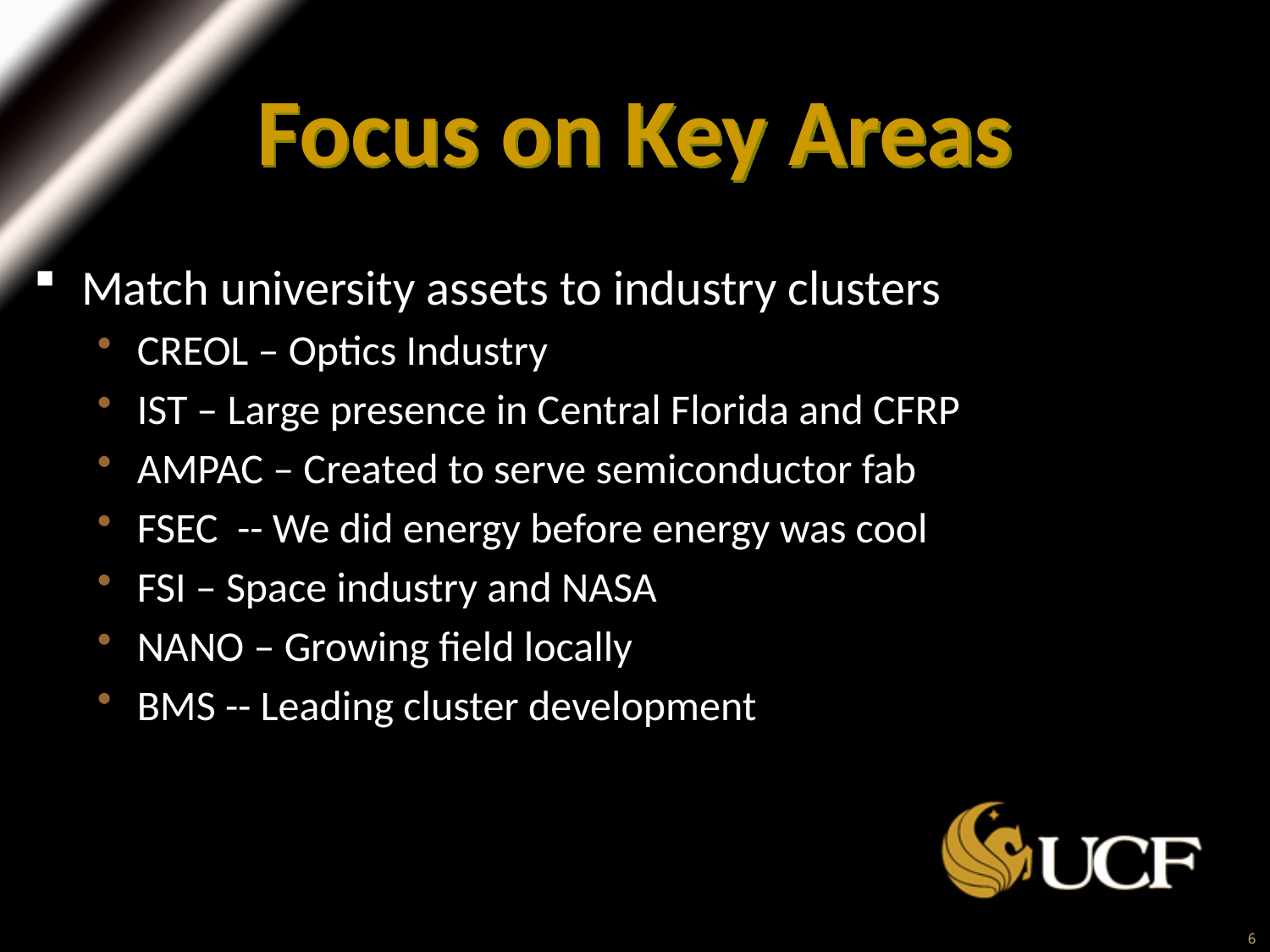

# Focus on Key Areas
Match university assets to industry clusters
CREOL – Optics Industry
IST – Large presence in Central Florida and CFRP
AMPAC – Created to serve semiconductor fab
FSEC  -- We did energy before energy was cool
FSI – Space industry and NASA
NANO – Growing field locally
BMS -- Leading cluster development

6